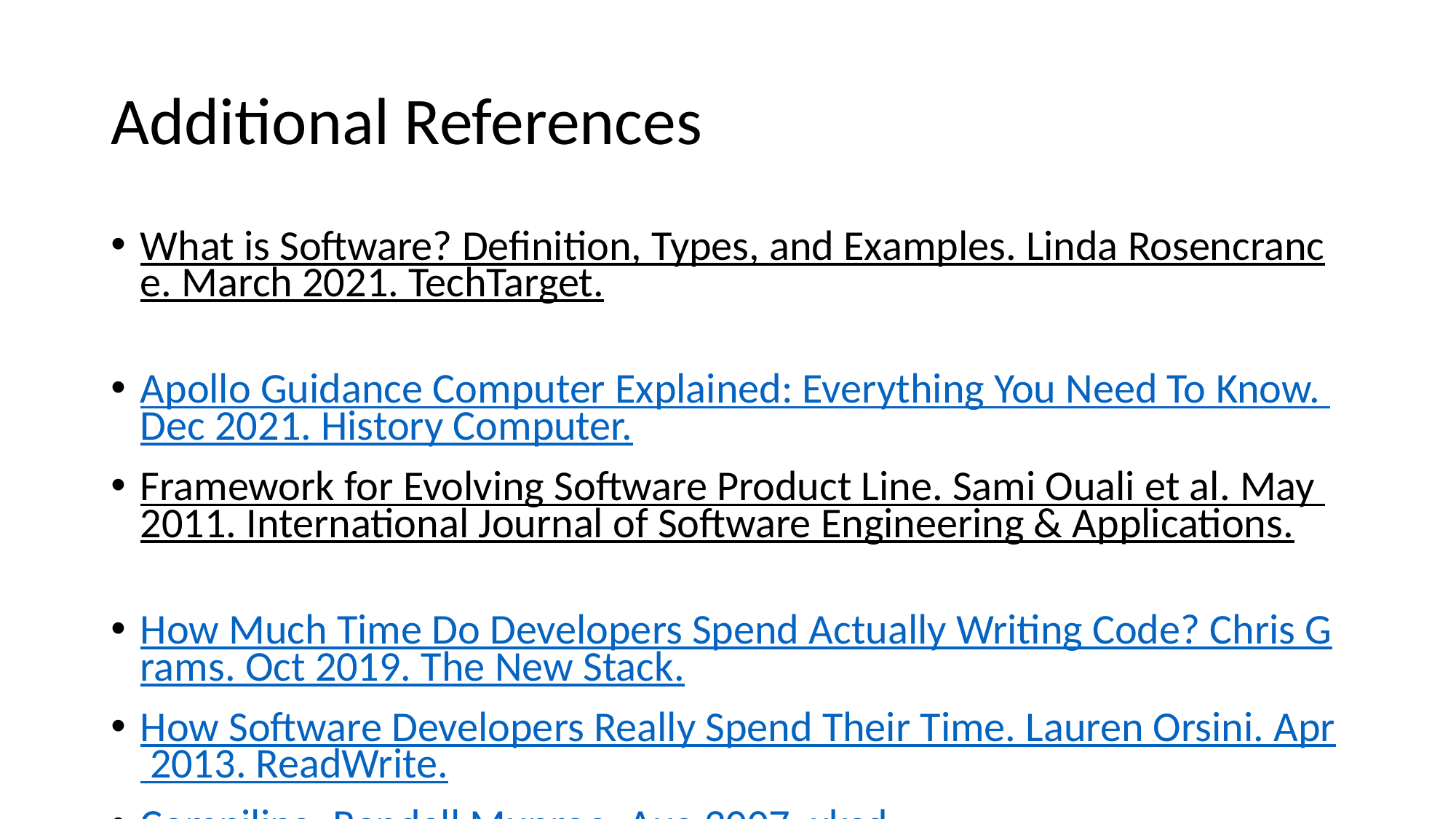

# Additional References
What is Software? Definition, Types, and Examples. Linda Rosencrance. March 2021. TechTarget.
Apollo Guidance Computer Explained: Everything You Need To Know. Dec 2021. History Computer.
Framework for Evolving Software Product Line. Sami Ouali et al. May 2011. International Journal of Software Engineering & Applications.
How Much Time Do Developers Spend Actually Writing Code? Chris Grams. Oct 2019. The New Stack.
How Software Developers Really Spend Their Time. Lauren Orsini. Apr 2013. ReadWrite.
Compiling. Randall Munroe. Aug 2007. xkcd.
Software Engineering Terminology. Dec 2005. Free University of Brussels Software Languages Lab.